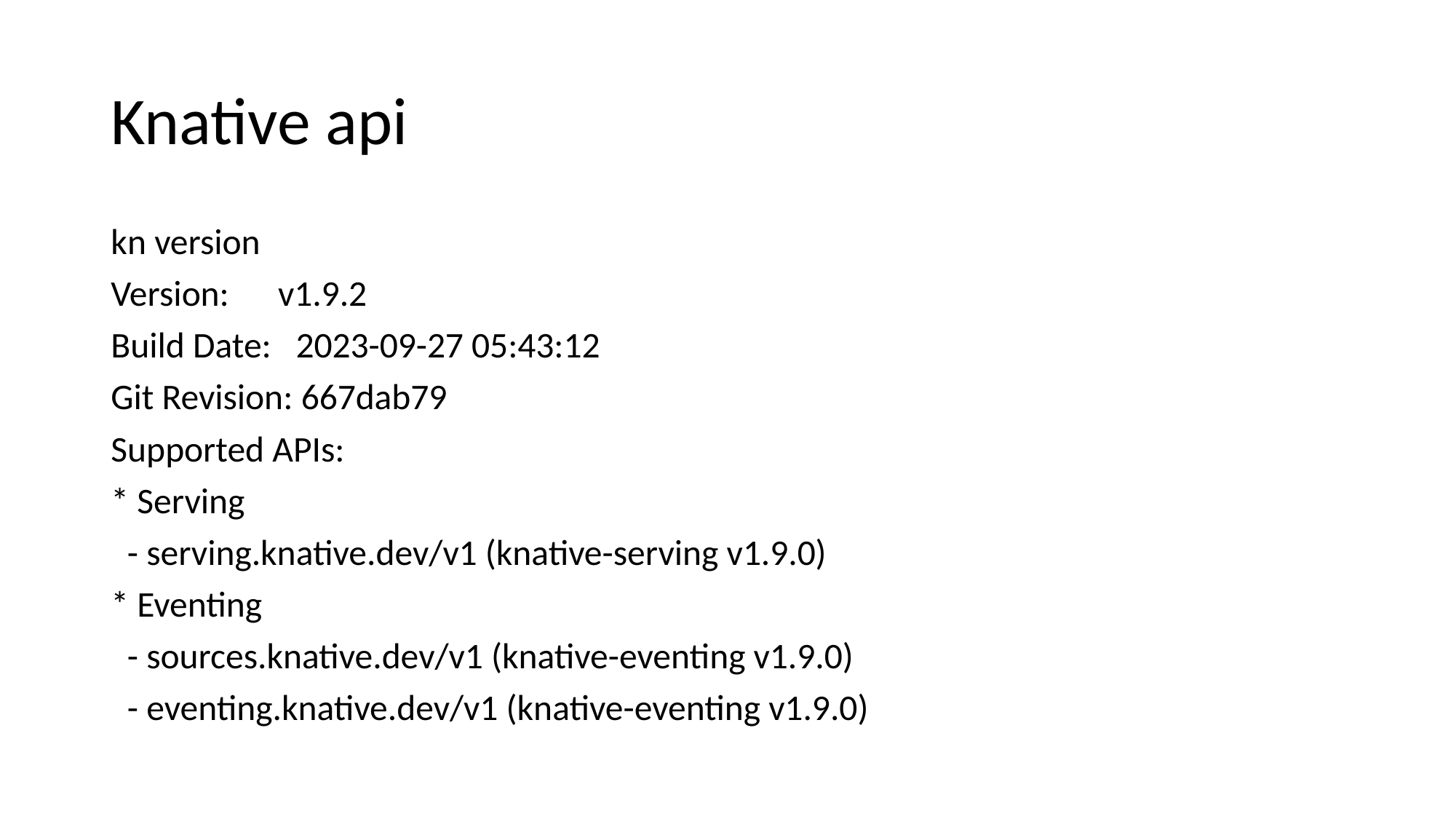

# Knative api
kn version
Version:      v1.9.2
Build Date:   2023-09-27 05:43:12
Git Revision: 667dab79
Supported APIs:
* Serving
  - serving.knative.dev/v1 (knative-serving v1.9.0)
* Eventing
  - sources.knative.dev/v1 (knative-eventing v1.9.0)
  - eventing.knative.dev/v1 (knative-eventing v1.9.0)